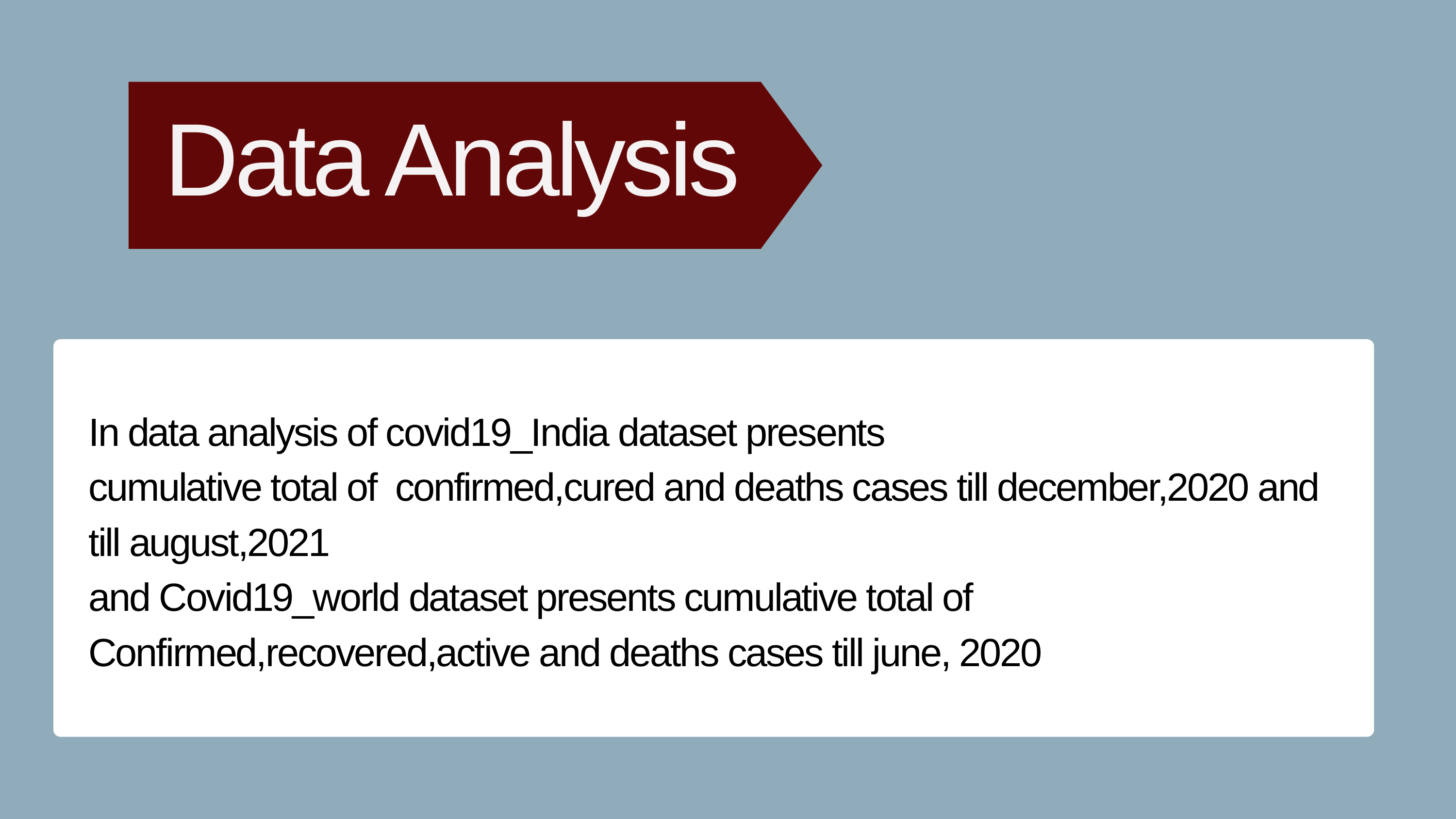

Data Analysis

In data analysis of covid19_India dataset presents
cumulative total of  confirmed,cured and deaths cases till december,2020 and till august,2021
and Covid19_world dataset presents cumulative total of Confirmed,recovered,active and deaths cases till june, 2020